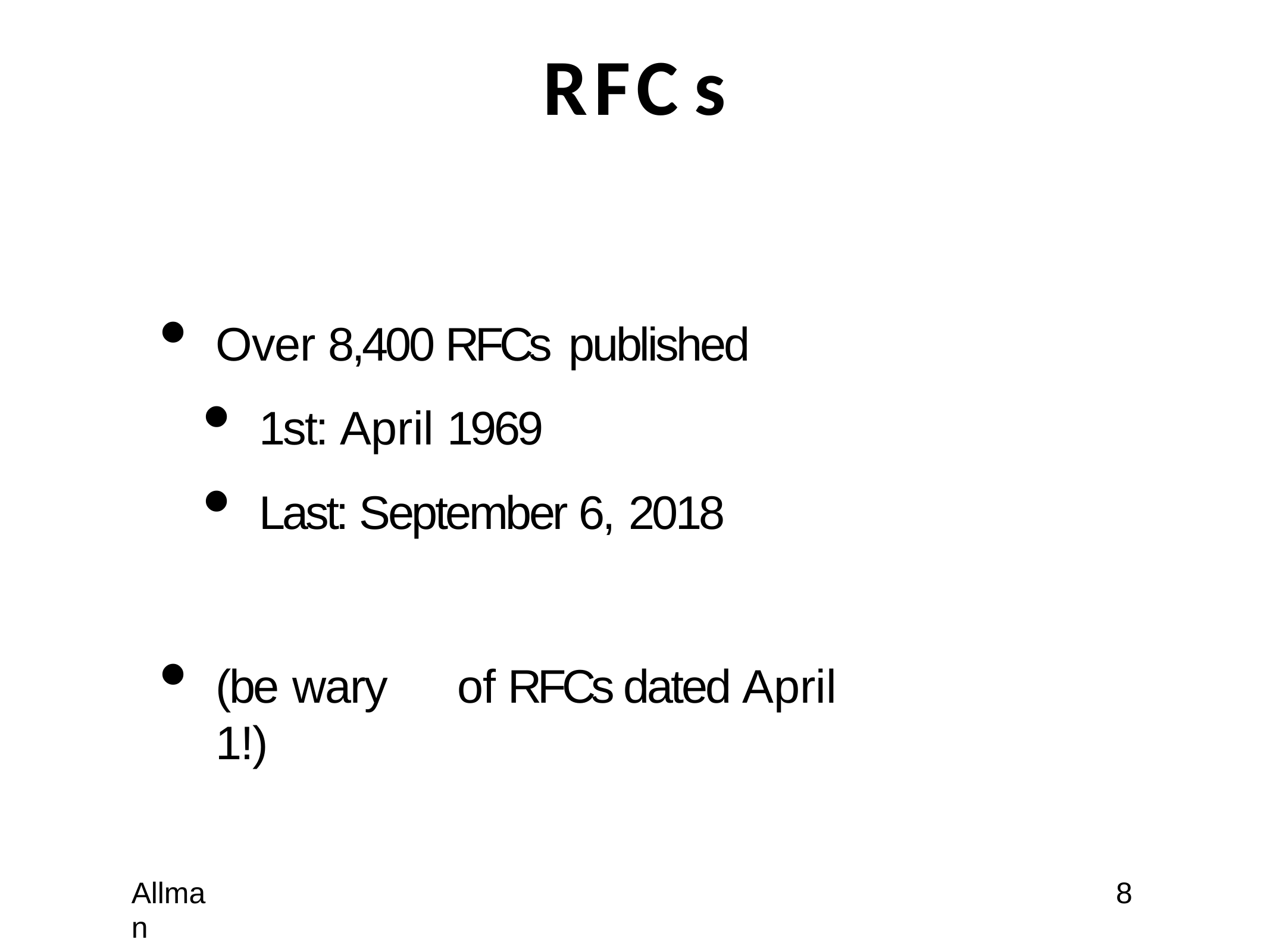

# RFCs
Over 8,400 RFCs published
1st: April 1969
Last: September 6, 2018

(be wary	of RFCs dated April 1!)
Allman
8